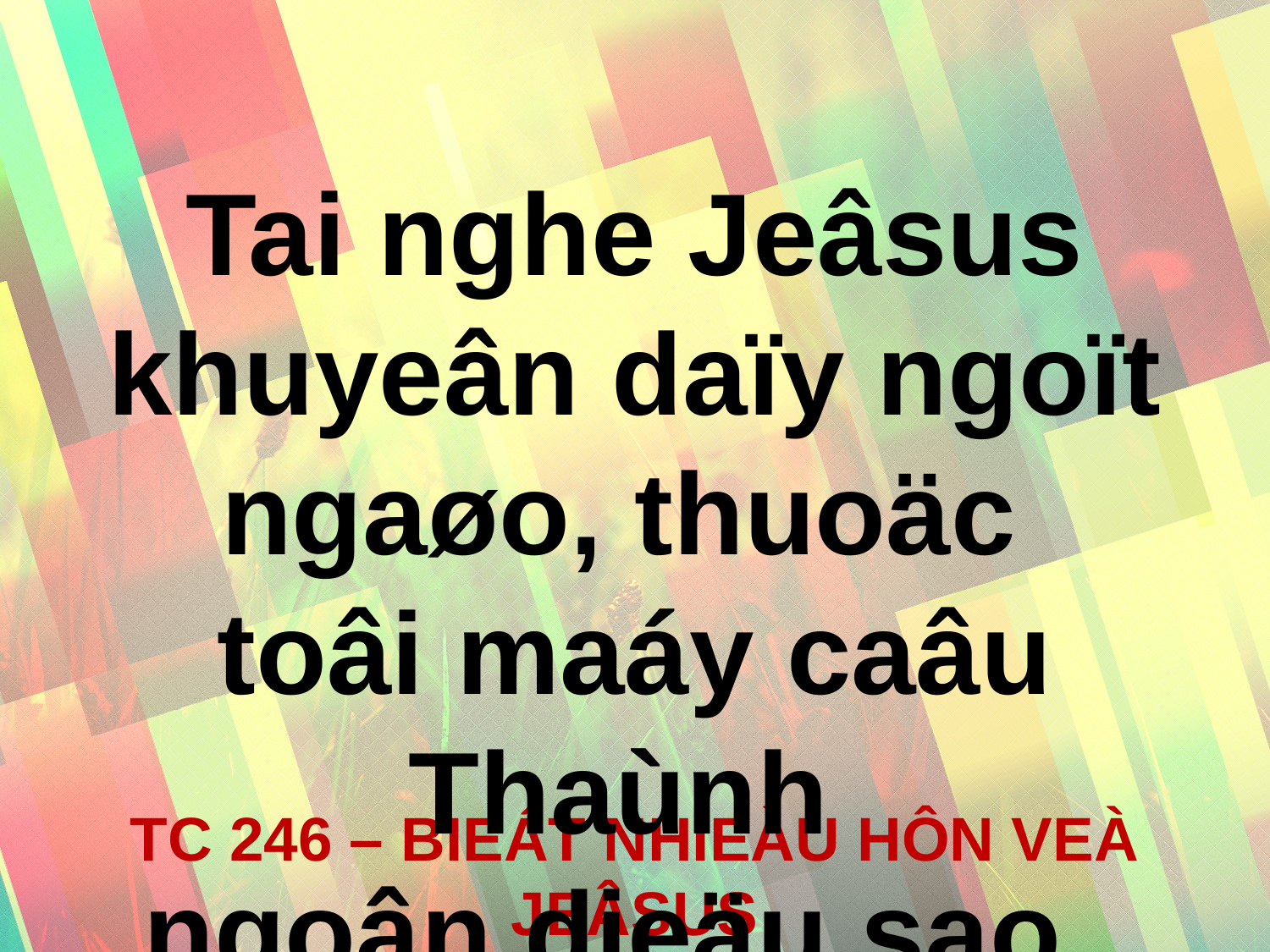

Tai nghe Jeâsus khuyeân daïy ngoït ngaøo, thuoäc
toâi maáy caâu Thaùnh
ngoân dieäu sao.
TC 246 – BIEÁT NHIEÀU HÔN VEÀ JEÂSUS